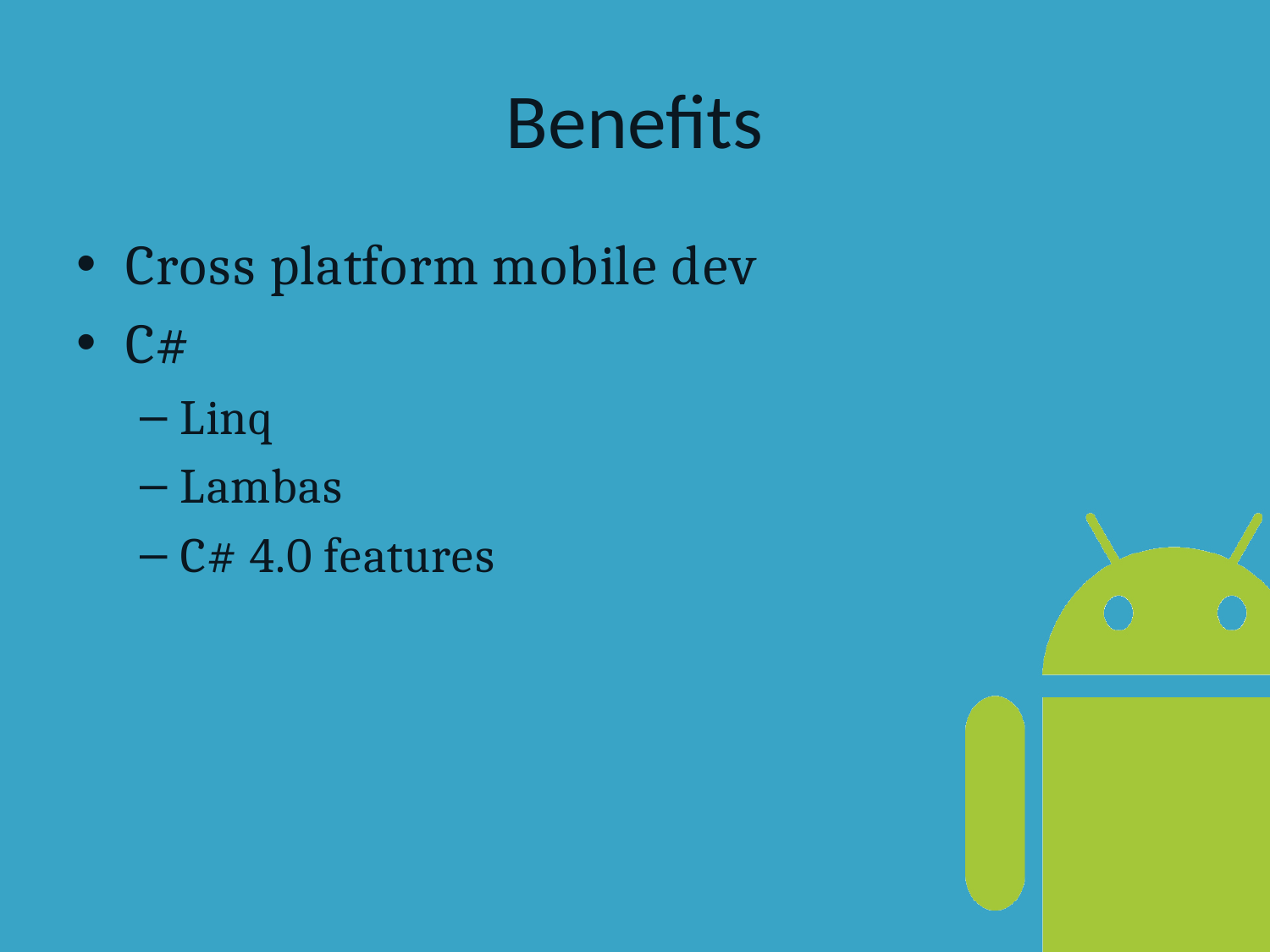

# Benefits
Cross platform mobile dev
C#
Linq
Lambas
C# 4.0 features